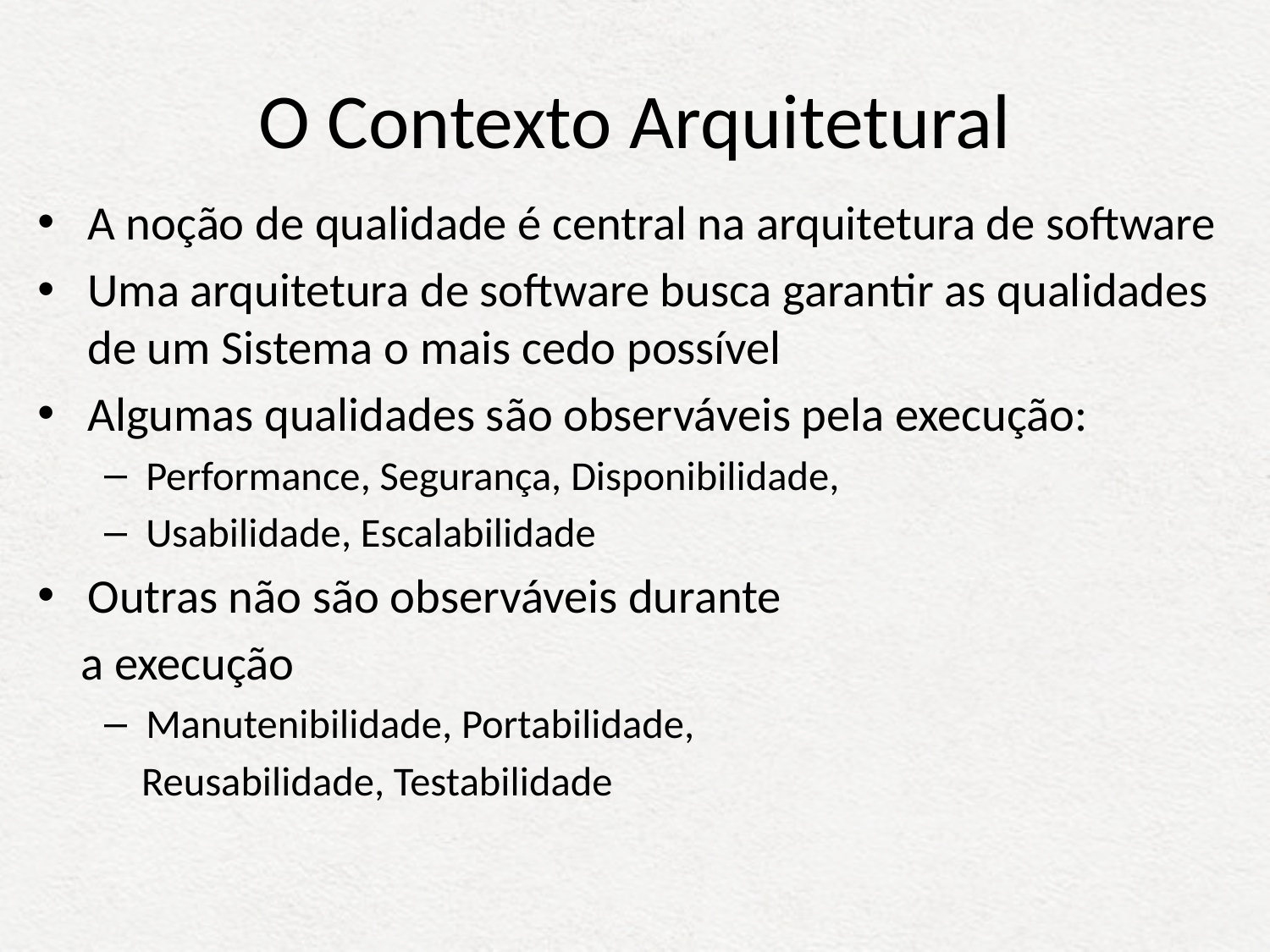

# O Contexto Arquitetural
A noção de qualidade é central na arquitetura de software
Uma arquitetura de software busca garantir as qualidades de um Sistema o mais cedo possível
Algumas qualidades são observáveis pela execução:
Performance, Segurança, Disponibilidade,
Usabilidade, Escalabilidade
Outras não são observáveis durante
    a execução
Manutenibilidade, Portabilidade,
    Reusabilidade, Testabilidade